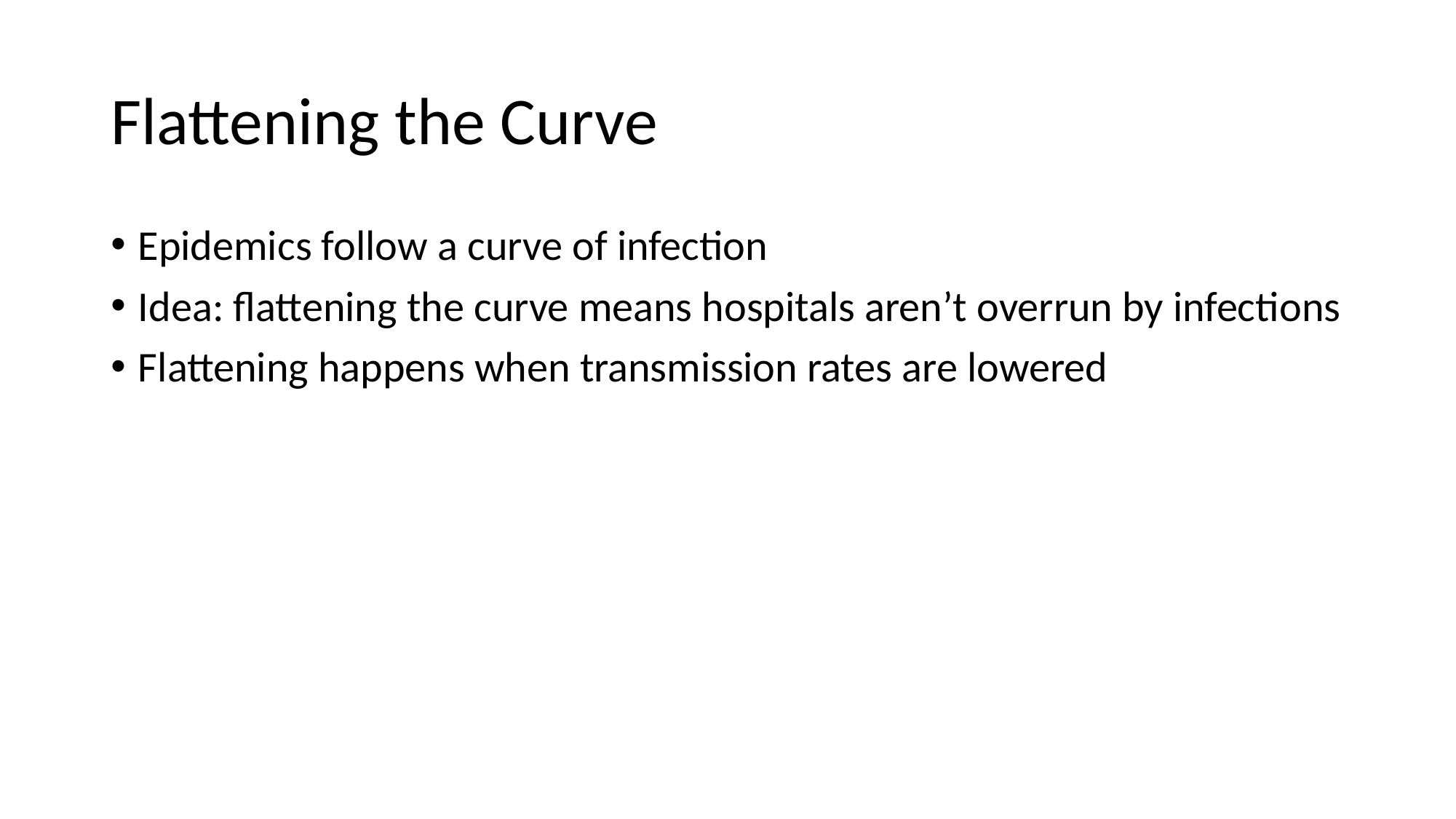

# Flattening the Curve
Epidemics follow a curve of infection
Idea: flattening the curve means hospitals aren’t overrun by infections
Flattening happens when transmission rates are lowered